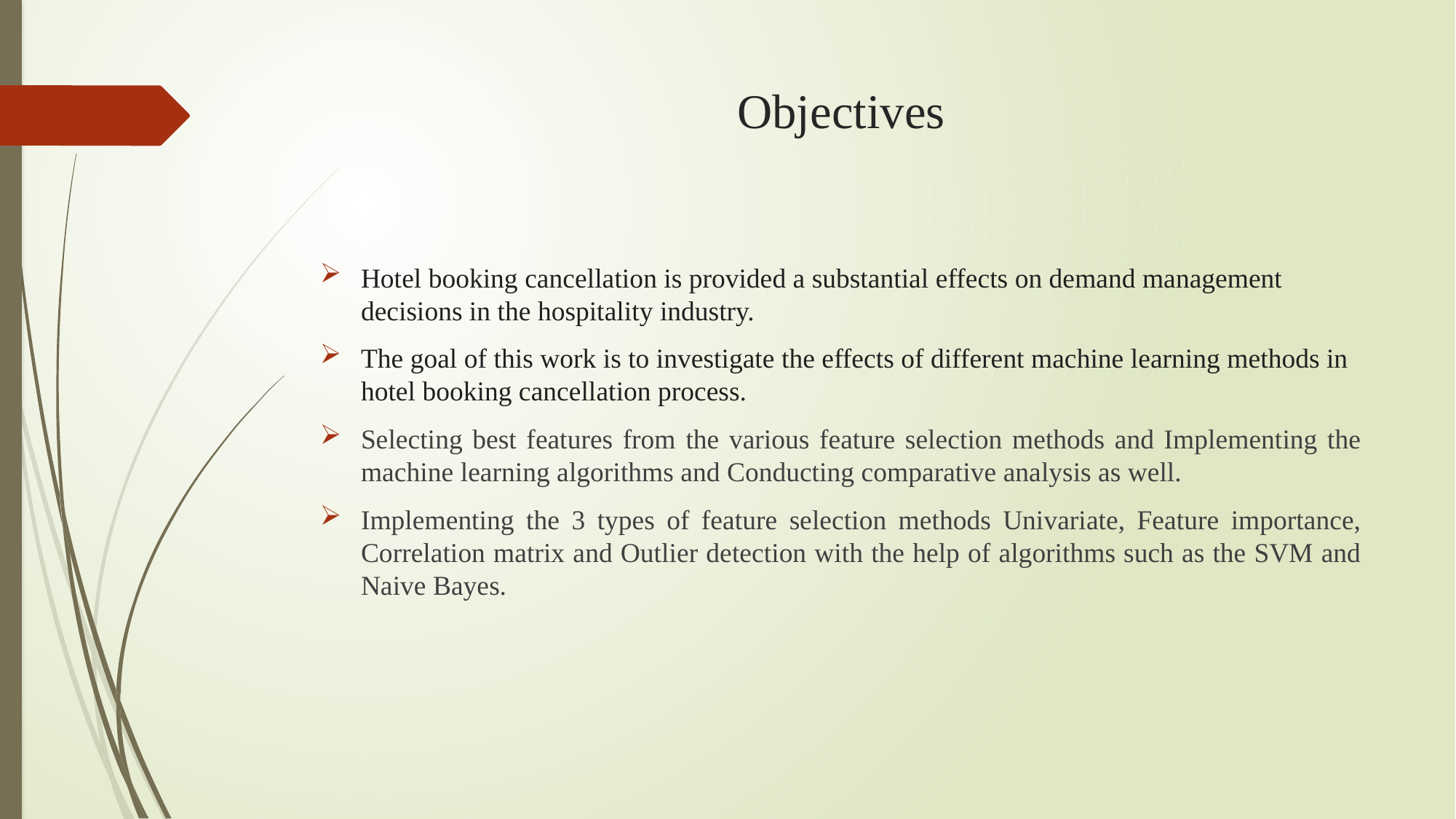

# Objectives
Hotel booking cancellation is provided a substantial effects on demand management decisions in the hospitality industry.
The goal of this work is to investigate the effects of different machine learning methods in hotel booking cancellation process.
Selecting best features from the various feature selection methods and Implementing the machine learning algorithms and Conducting comparative analysis as well.
Implementing the 3 types of feature selection methods Univariate, Feature importance, Correlation matrix and Outlier detection with the help of algorithms such as the SVM and Naive Bayes.